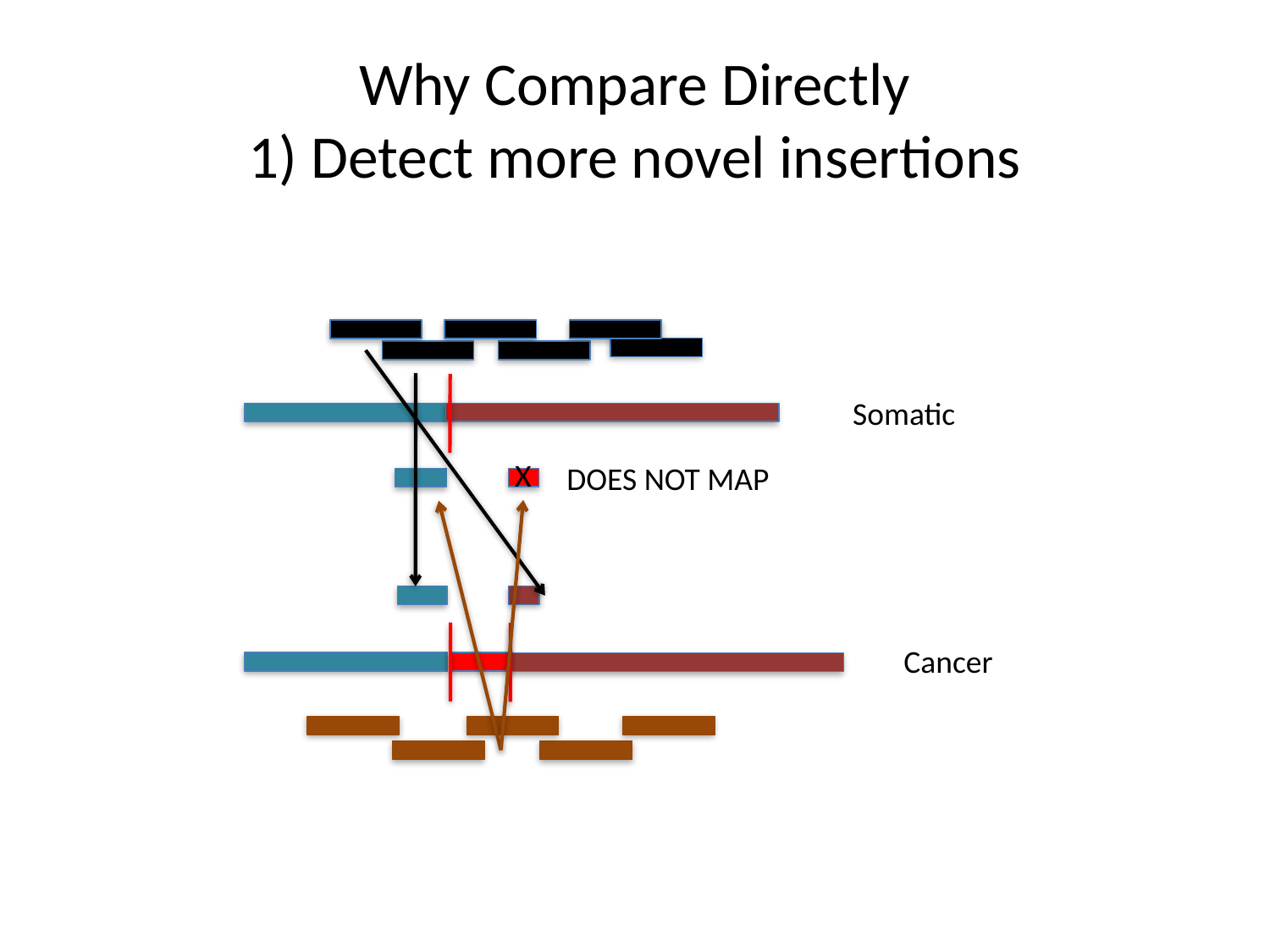

# Why Compare Directly 1) Detect more novel insertions

Somatic

X
DOES NOT MAP

Cancer